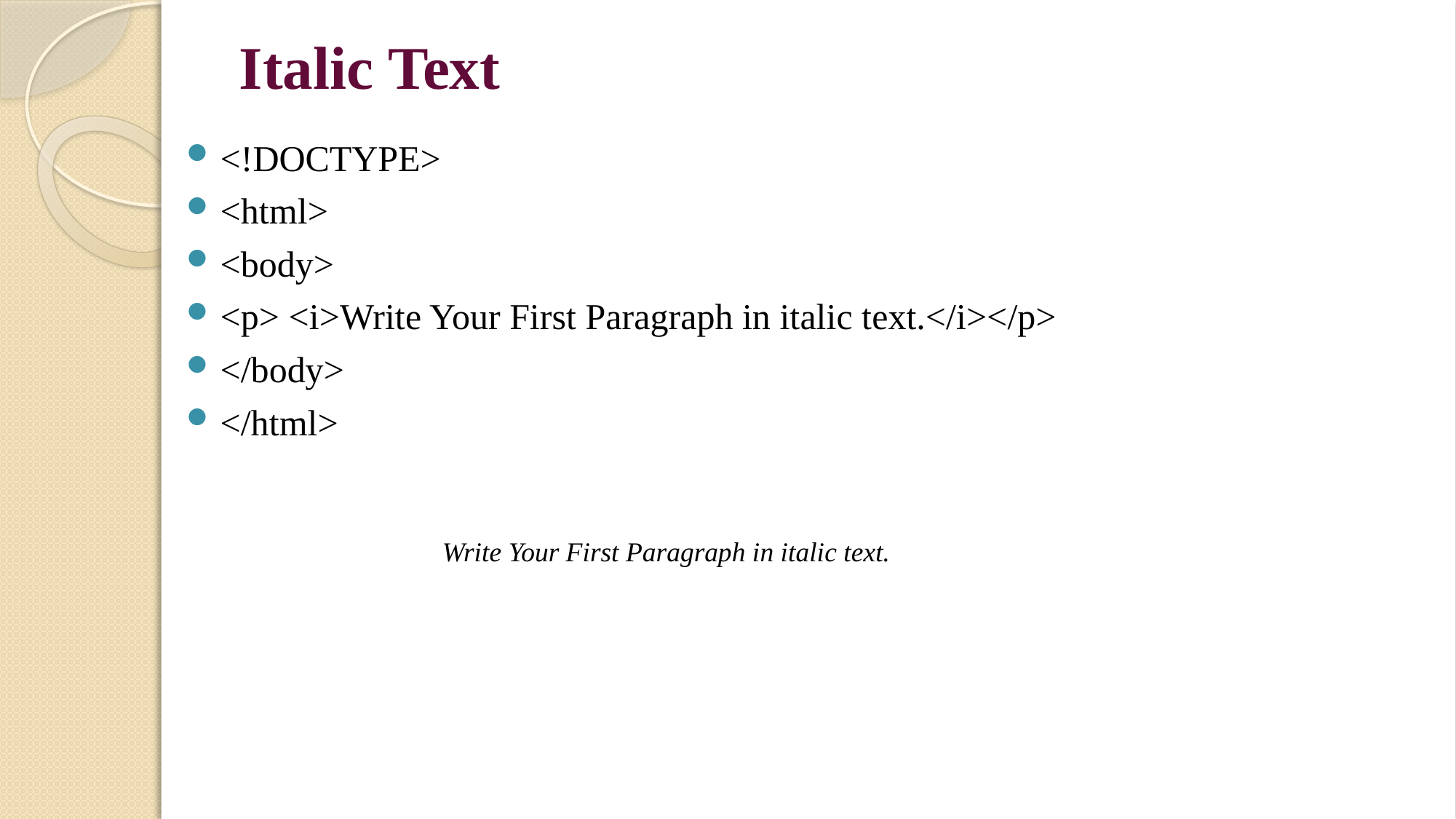

# Italic Text
<!DOCTYPE>
<html>
<body>
<p> <i>Write Your First Paragraph in italic text.</i></p>
</body>
</html>
Write Your First Paragraph in italic text.